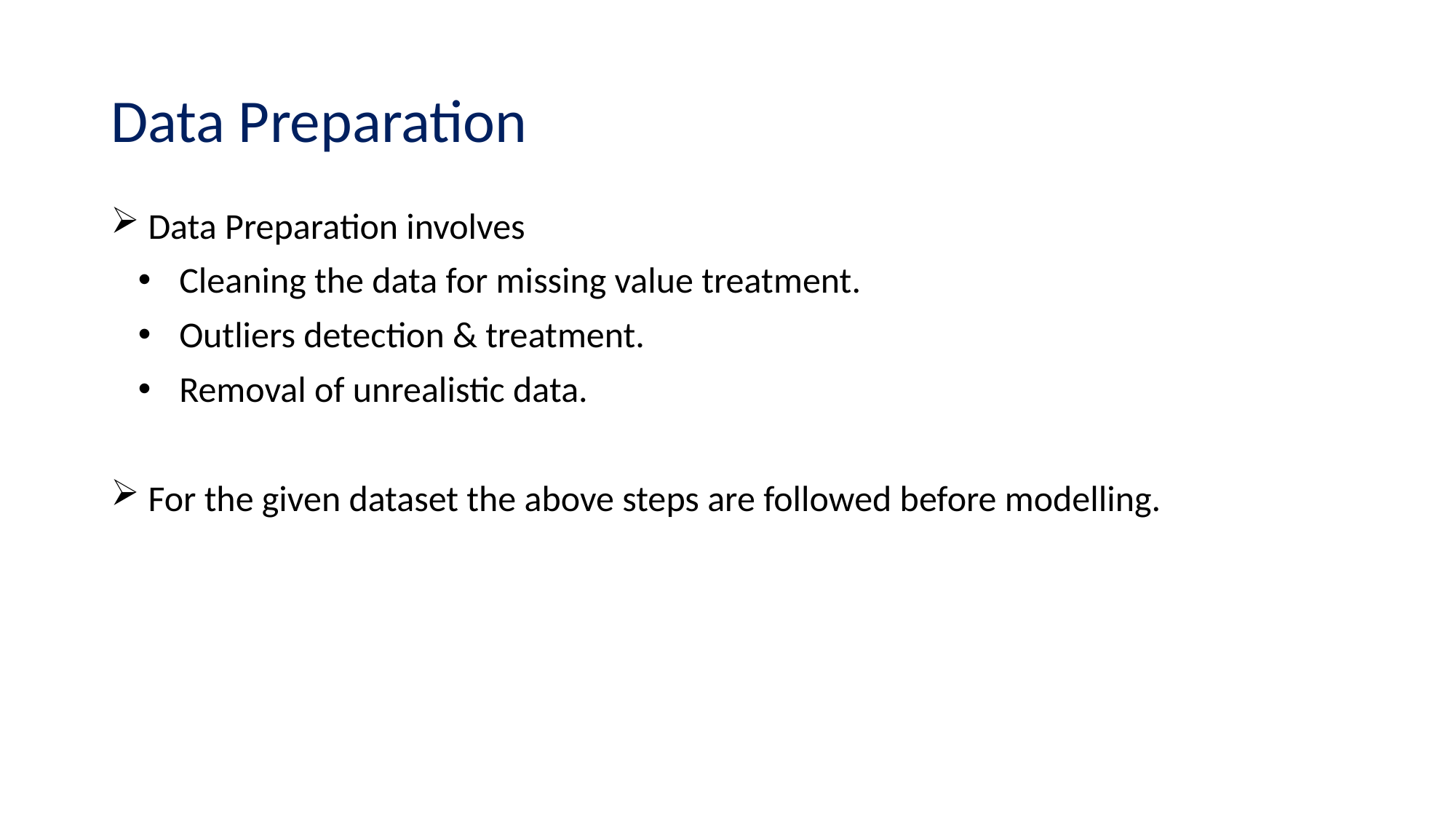

# Data Preparation
 Data Preparation involves
Cleaning the data for missing value treatment.
Outliers detection & treatment.
Removal of unrealistic data.

 For the given dataset the above steps are followed before modelling.